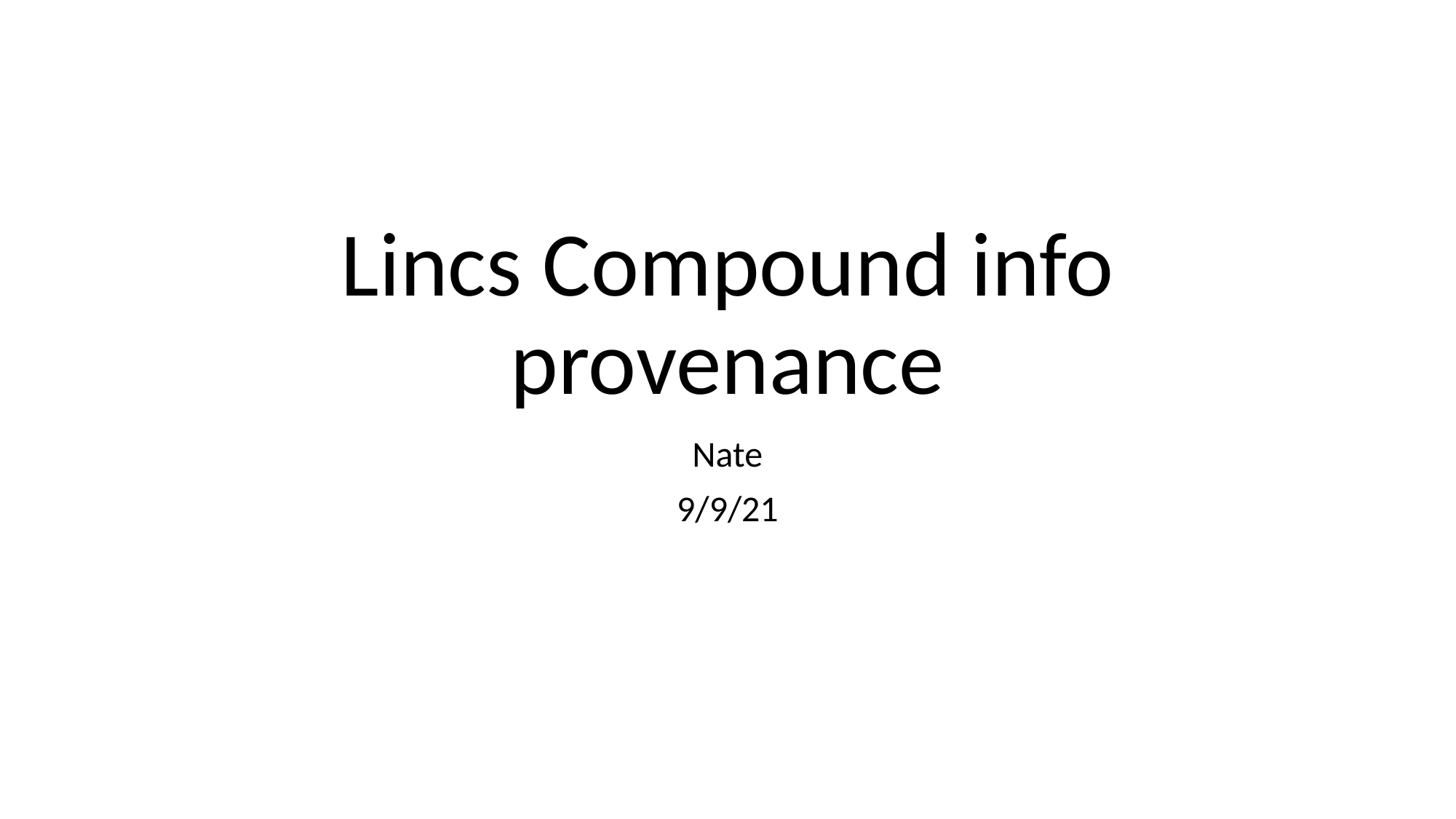

# Lincs Compound info provenance
Nate
9/9/21